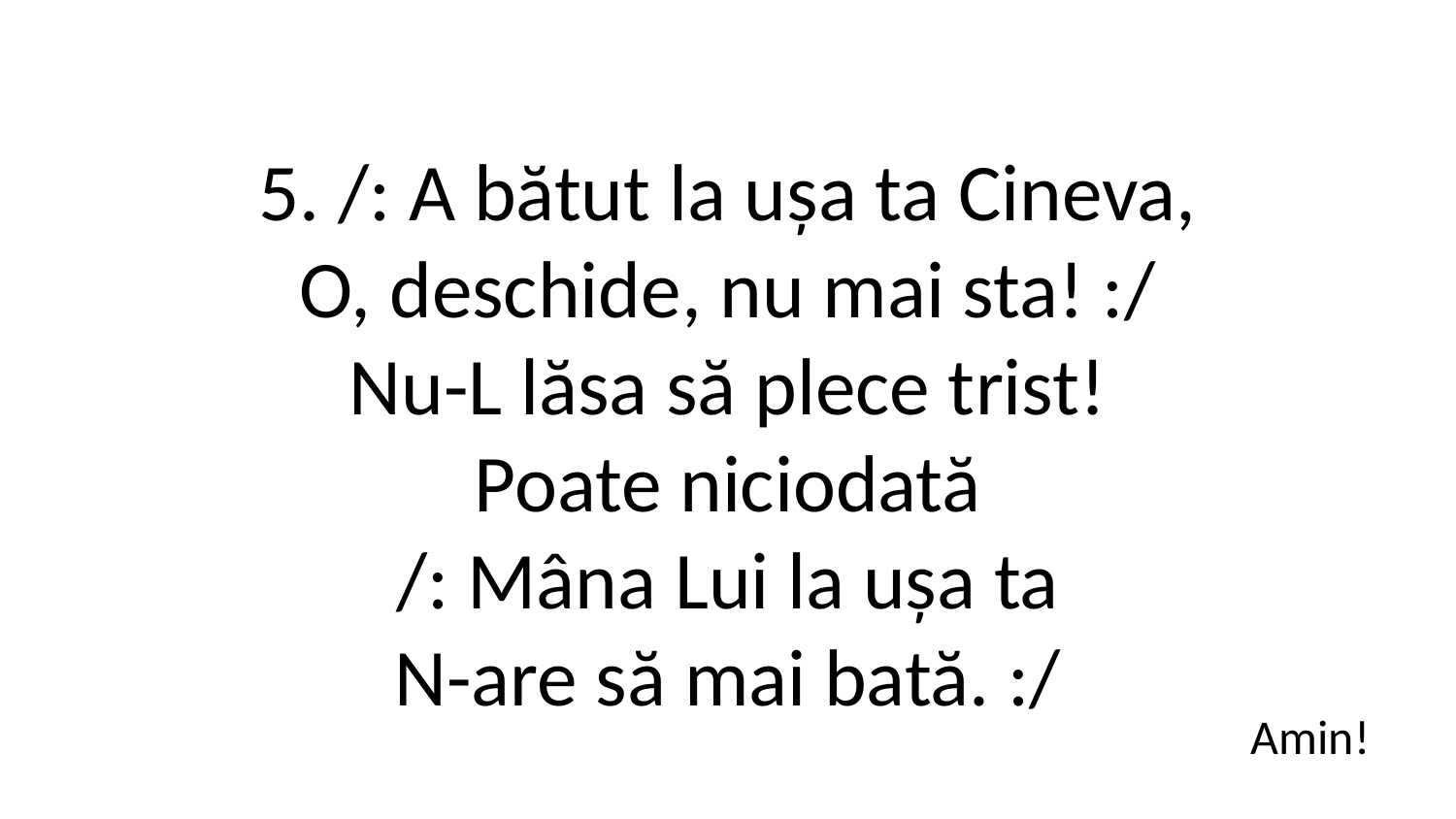

5. /: A bătut la ușa ta Cineva,
O, deschide, nu mai sta! :/
Nu-L lăsa să plece trist!
Poate niciodată
/: Mâna Lui la ușa ta
N-are să mai bată. :/

Amin!